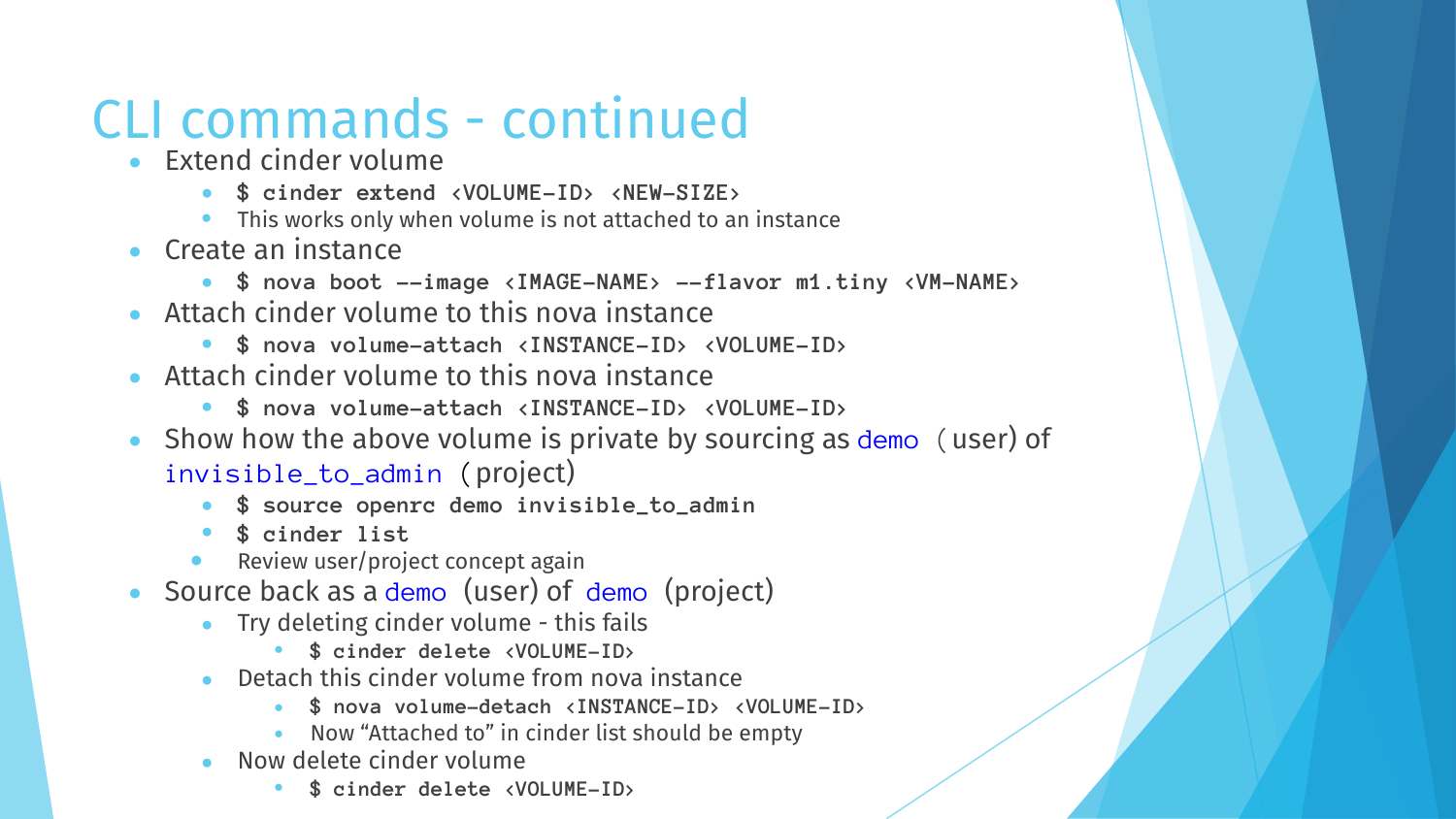

# CLI commands - continued
Extend cinder volume
$ cinder extend <VOLUME-ID> <NEW-SIZE>
This works only when volume is not attached to an instance
Create an instance
$ nova boot --image <IMAGE-NAME> --flavor m1.tiny <VM-NAME>
Attach cinder volume to this nova instance
$ nova volume-attach <INSTANCE-ID> <VOLUME-ID>
Attach cinder volume to this nova instance
$ nova volume-attach <INSTANCE-ID> <VOLUME-ID>
Show how the above volume is private by sourcing as demo (user) of invisible_to_admin (project)
$ source openrc demo invisible_to_admin
$ cinder list
Review user/project concept again
Source back as a demo (user) of  demo (project)
Try deleting cinder volume - this fails
$ cinder delete <VOLUME-ID>
Detach this cinder volume from nova instance
$ nova volume-detach <INSTANCE-ID> <VOLUME-ID>
Now “Attached to” in cinder list should be empty
Now delete cinder volume
$ cinder delete <VOLUME-ID>